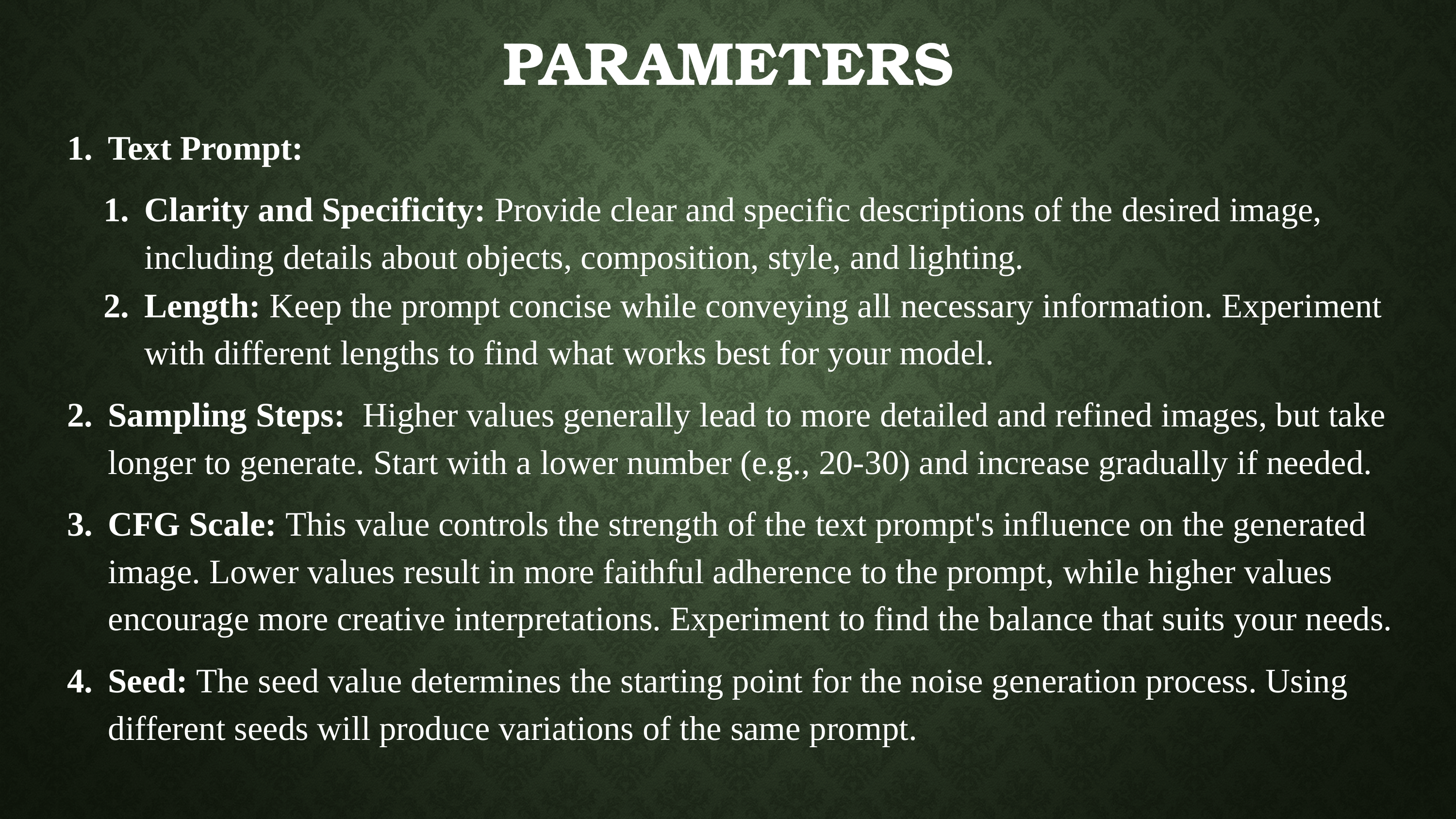

# PARAMETERS
Text Prompt:

Clarity and Specificity: Provide clear and specific descriptions of the desired image, including details about objects, composition, style, and lighting.
Length: Keep the prompt concise while conveying all necessary information. Experiment with different lengths to find what works best for your model.

Sampling Steps:  Higher values generally lead to more detailed and refined images, but take longer to generate. Start with a lower number (e.g., 20-30) and increase gradually if needed.

CFG Scale: This value controls the strength of the text prompt's influence on the generated image. Lower values result in more faithful adherence to the prompt, while higher values encourage more creative interpretations. Experiment to find the balance that suits your needs.

Seed: The seed value determines the starting point for the noise generation process. Using different seeds will produce variations of the same prompt.